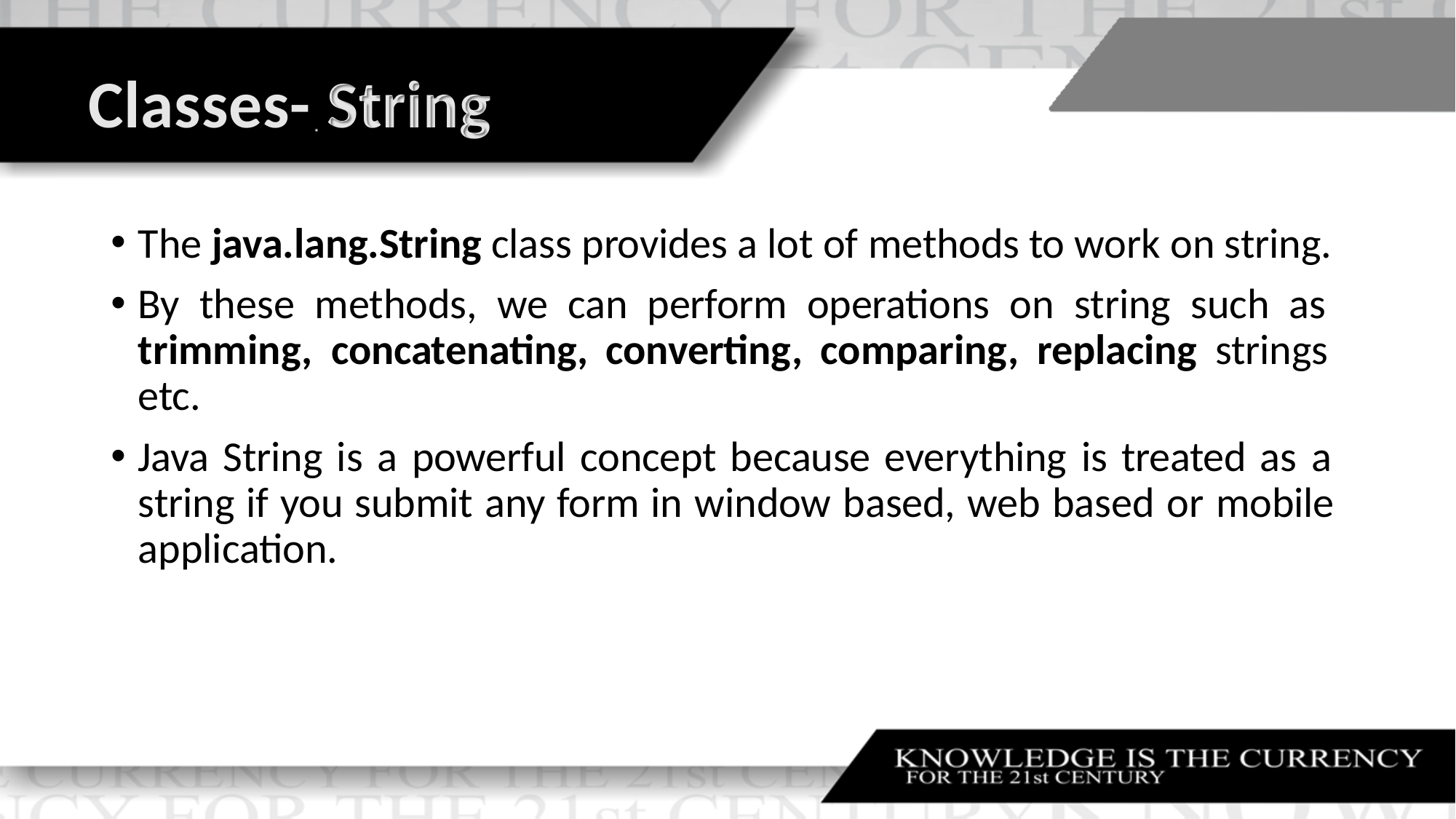

# Classes- String
The java.lang.String class provides a lot of methods to work on string.
By these methods, we can perform operations on string such as  trimming, concatenating, converting, comparing, replacing strings  etc.
Java String is a powerful concept because everything is treated as a  string if you submit any form in window based, web based or mobile  application.
•	Author Detail